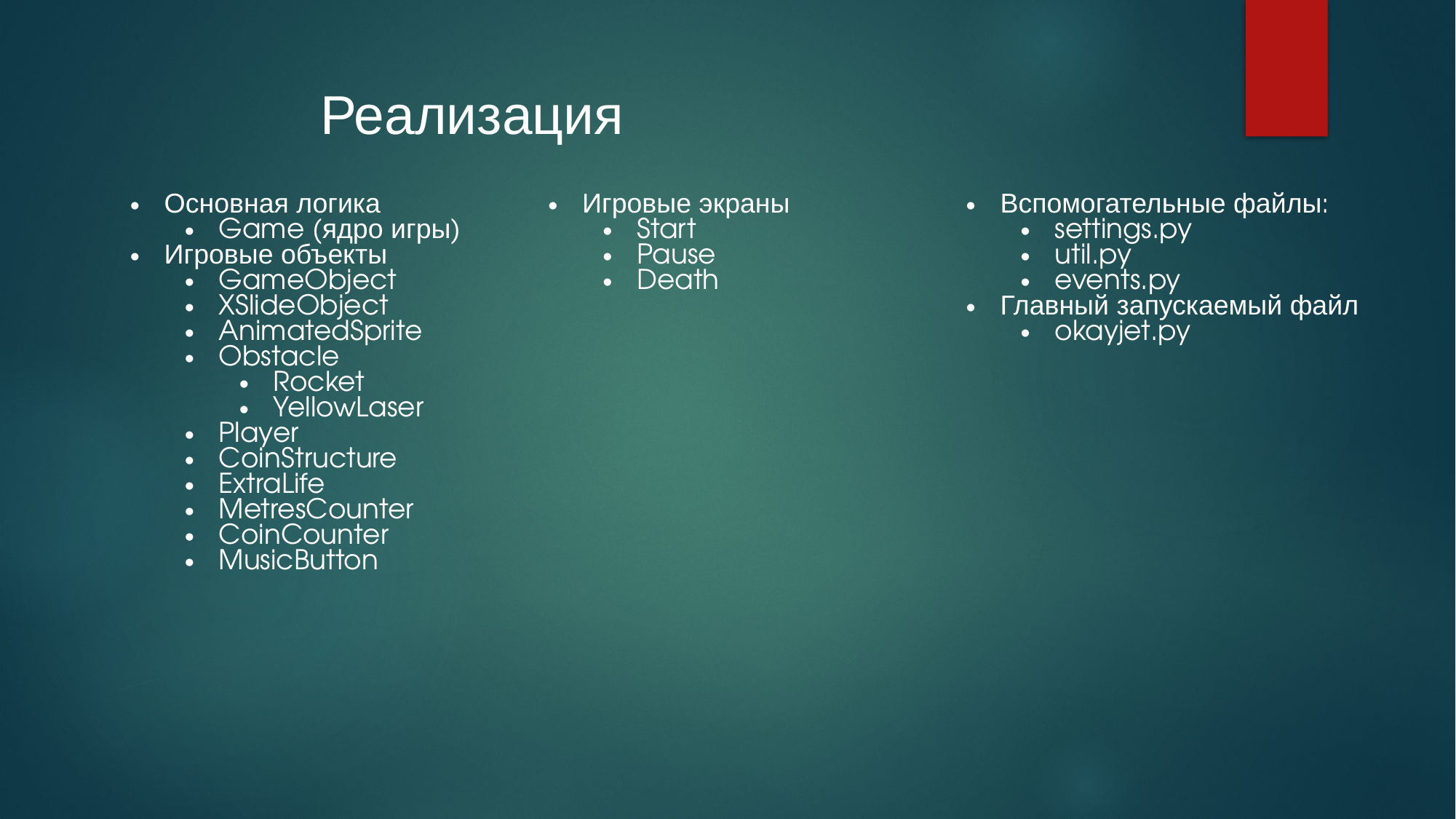

Реализация
| Основная логика Game (ядро игры) Игровые объекты GameObject XSlideObject AnimatedSprite Obstacle Rocket YellowLaser Player CoinStructure ExtraLife MetresCounter CoinCounter MusicButton | Игровые экраны Start Pause Death | Вспомогательные файлы: settings.py util.py events.py Главный запускаемый файл okayjet.py |
| --- | --- | --- |